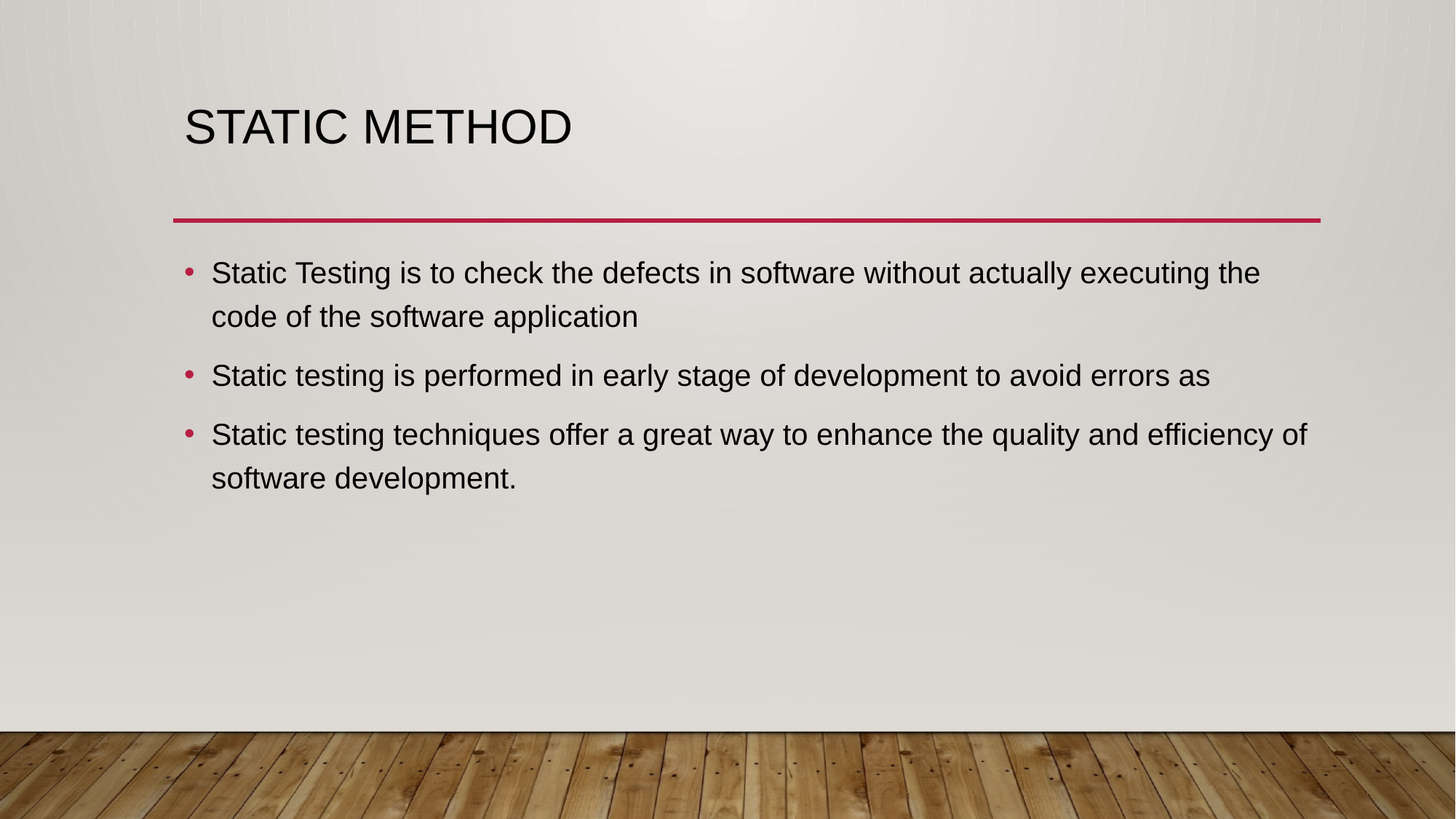

# Static method
Static Testing is to check the defects in software without actually executing the code of the software application
Static testing is performed in early stage of development to avoid errors as
Static testing techniques offer a great way to enhance the quality and efficiency of software development.